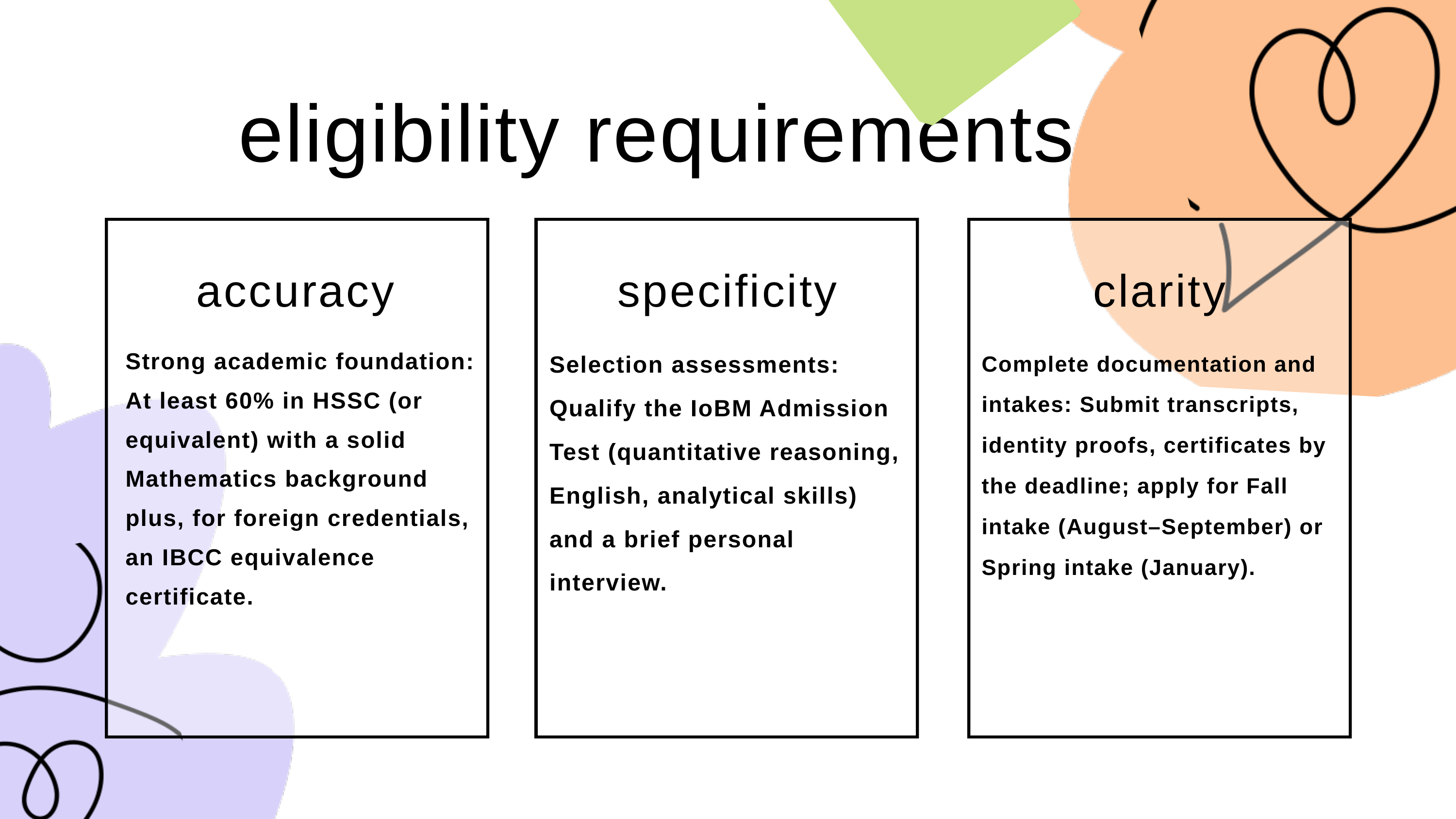

eligibility requirements

accuracy
specificity
clarity

Selection assessments: Qualify the IoBM Admission Test (quantitative reasoning, English, analytical skills) and a brief personal interview.
Strong academic foundation: At least 60% in HSSC (or equivalent) with a solid Mathematics background plus, for foreign credentials, an IBCC equivalence certificate.
Complete documentation and intakes: Submit transcripts, identity proofs, certificates by the deadline; apply for Fall intake (August–September) or Spring intake (January).